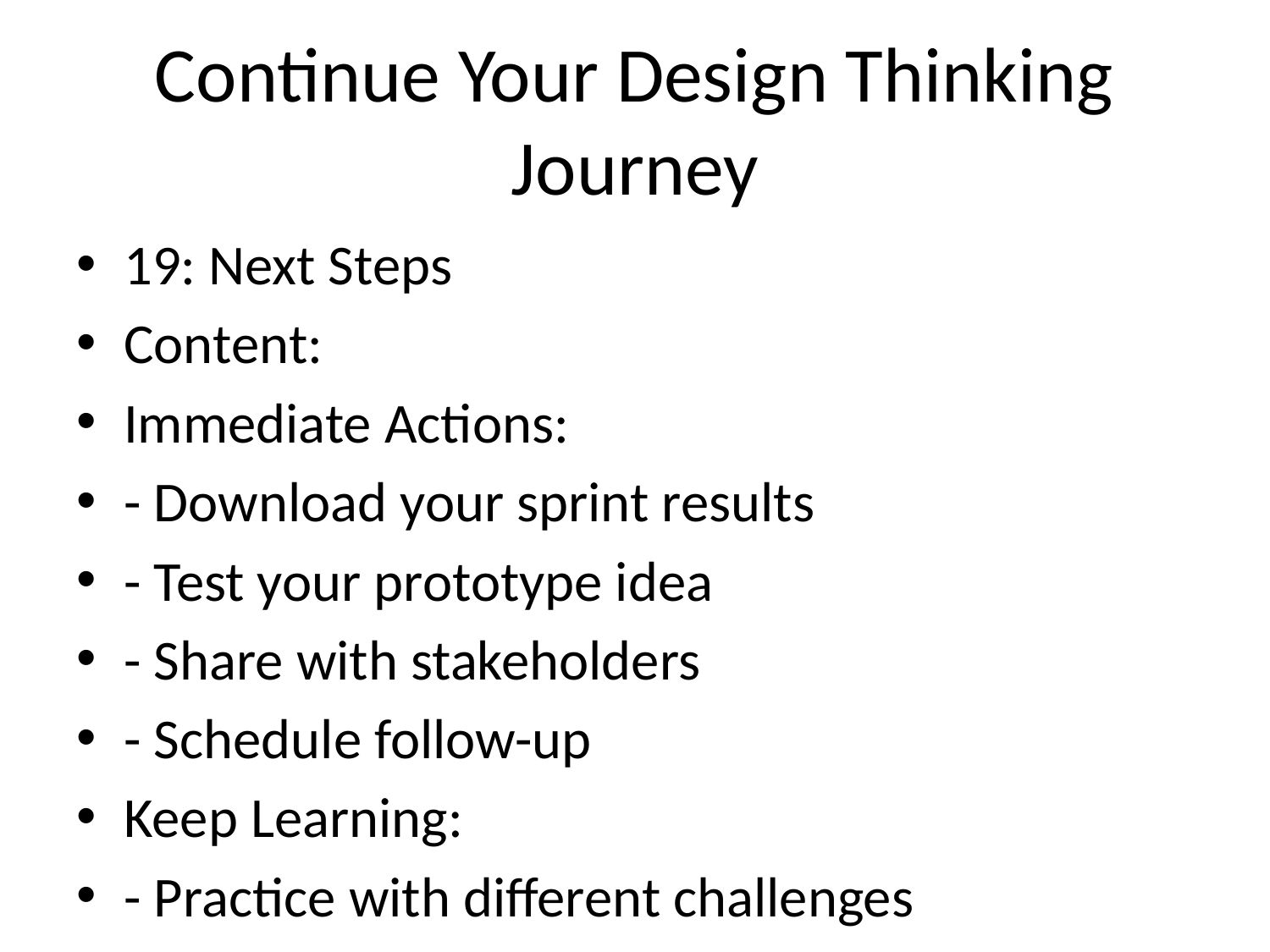

# Continue Your Design Thinking Journey
19: Next Steps
Content:
Immediate Actions:
- Download your sprint results
- Test your prototype idea
- Share with stakeholders
- Schedule follow-up
Keep Learning:
- Practice with different challenges
- Try the game with your team
- Explore IDEO resources
- Join design thinking communities
Visual:** Roadmap or pathway graphic